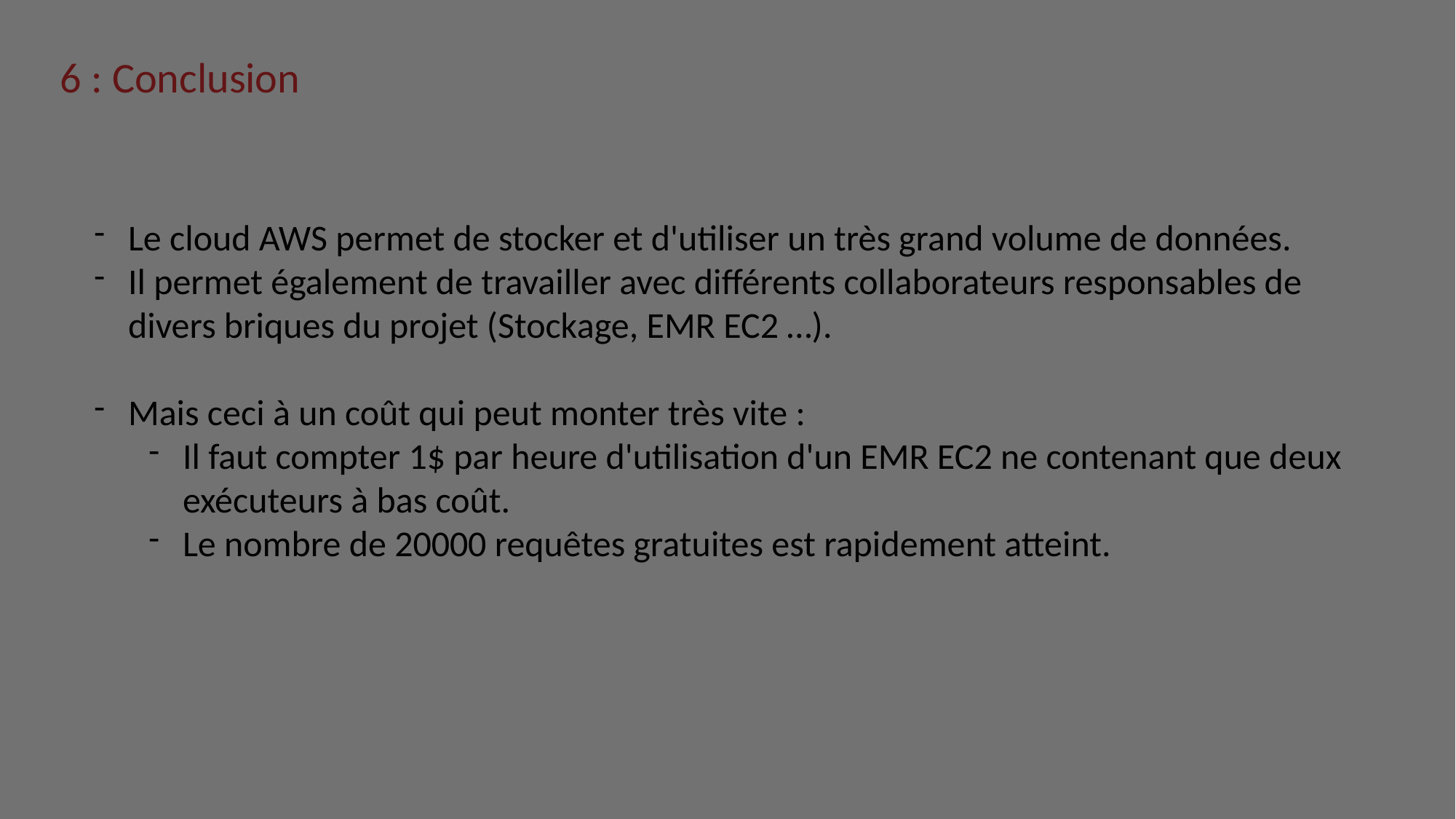

6 : Conclusion
Le cloud AWS permet de stocker et d'utiliser un très grand volume de données.
Il permet également de travailler avec différents collaborateurs responsables de divers briques du projet (Stockage, EMR EC2 …).

Mais ceci à un coût qui peut monter très vite :
Il faut compter 1$ par heure d'utilisation d'un EMR EC2 ne contenant que deux exécuteurs à bas coût.
Le nombre de 20000 requêtes gratuites est rapidement atteint.